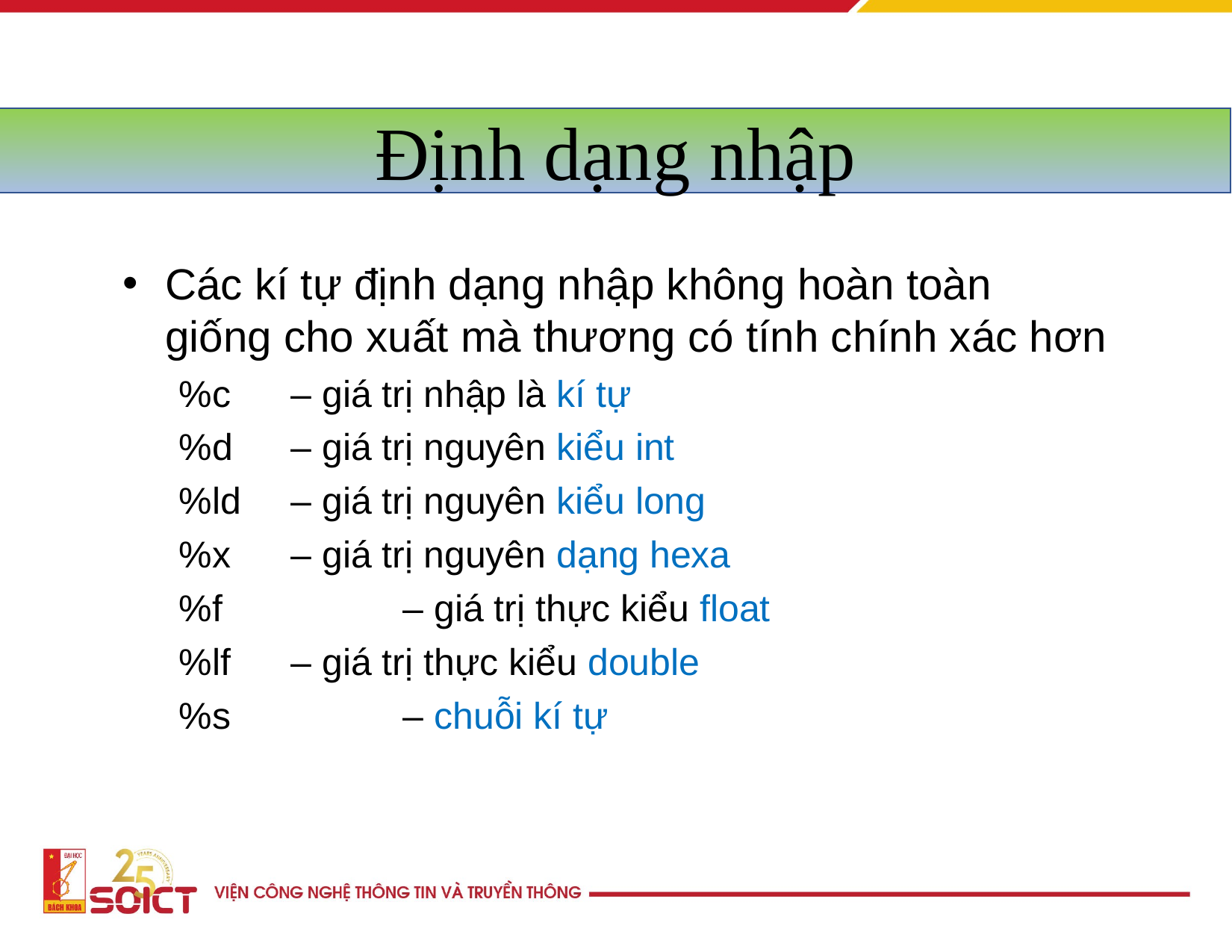

# Định dạng nhập

Các kí tự định dạng nhập không hoàn toàn  giống cho xuất mà thương có tính chính xác hơn
%c 	– giá trị nhập là kí tự
%d 	– giá trị nguyên kiểu int
%ld 	– giá trị nguyên kiểu long
%x 	– giá trị nguyên dạng hexa
%f		– giá trị thực kiểu float
%lf 	– giá trị thực kiểu double
%s		– chuỗi kí tự